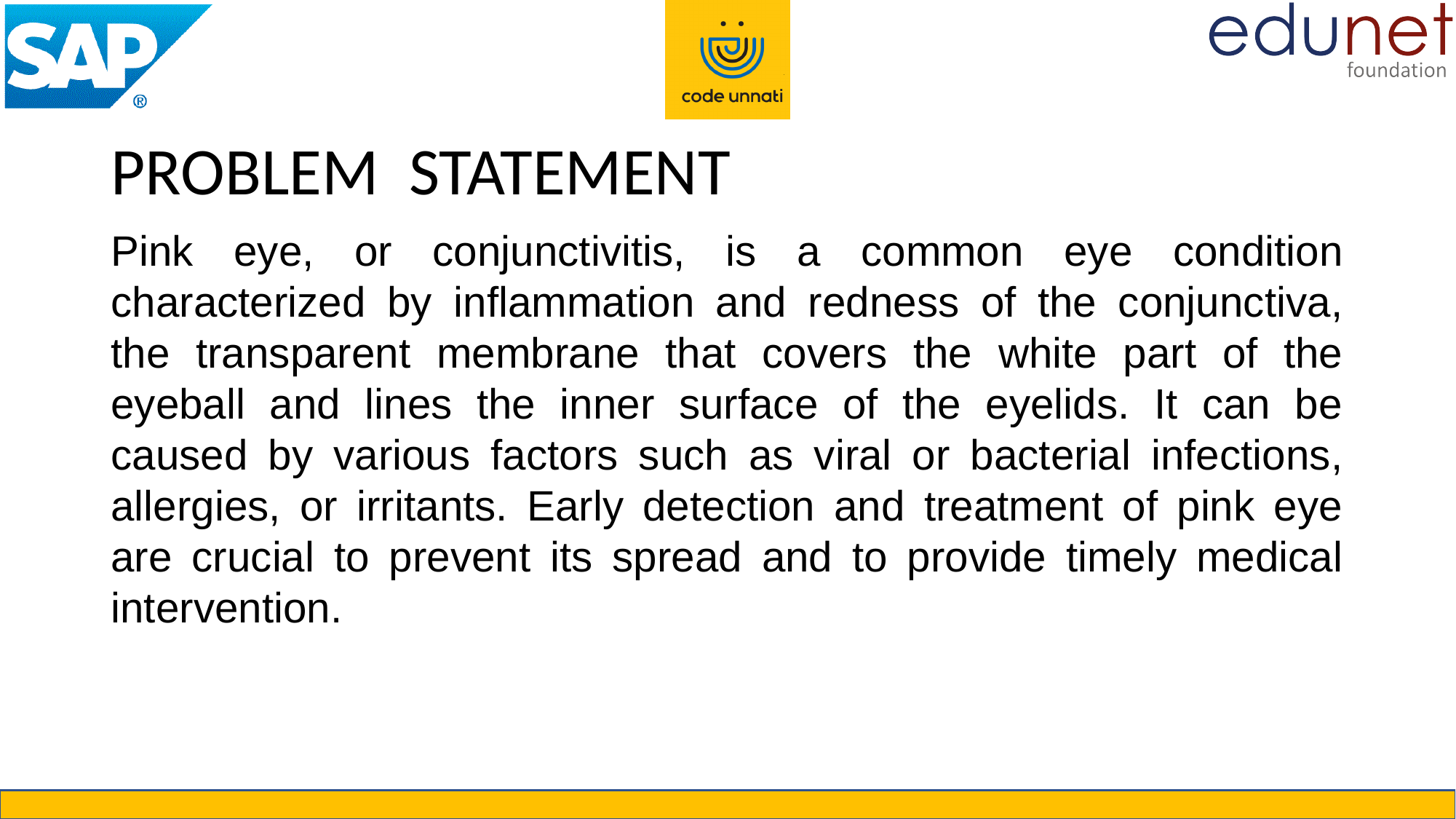

# PROBLEM  STATEMENT
Pink eye, or conjunctivitis, is a common eye condition characterized by inflammation and redness of the conjunctiva, the transparent membrane that covers the white part of the eyeball and lines the inner surface of the eyelids. It can be caused by various factors such as viral or bacterial infections, allergies, or irritants. Early detection and treatment of pink eye are crucial to prevent its spread and to provide timely medical intervention.